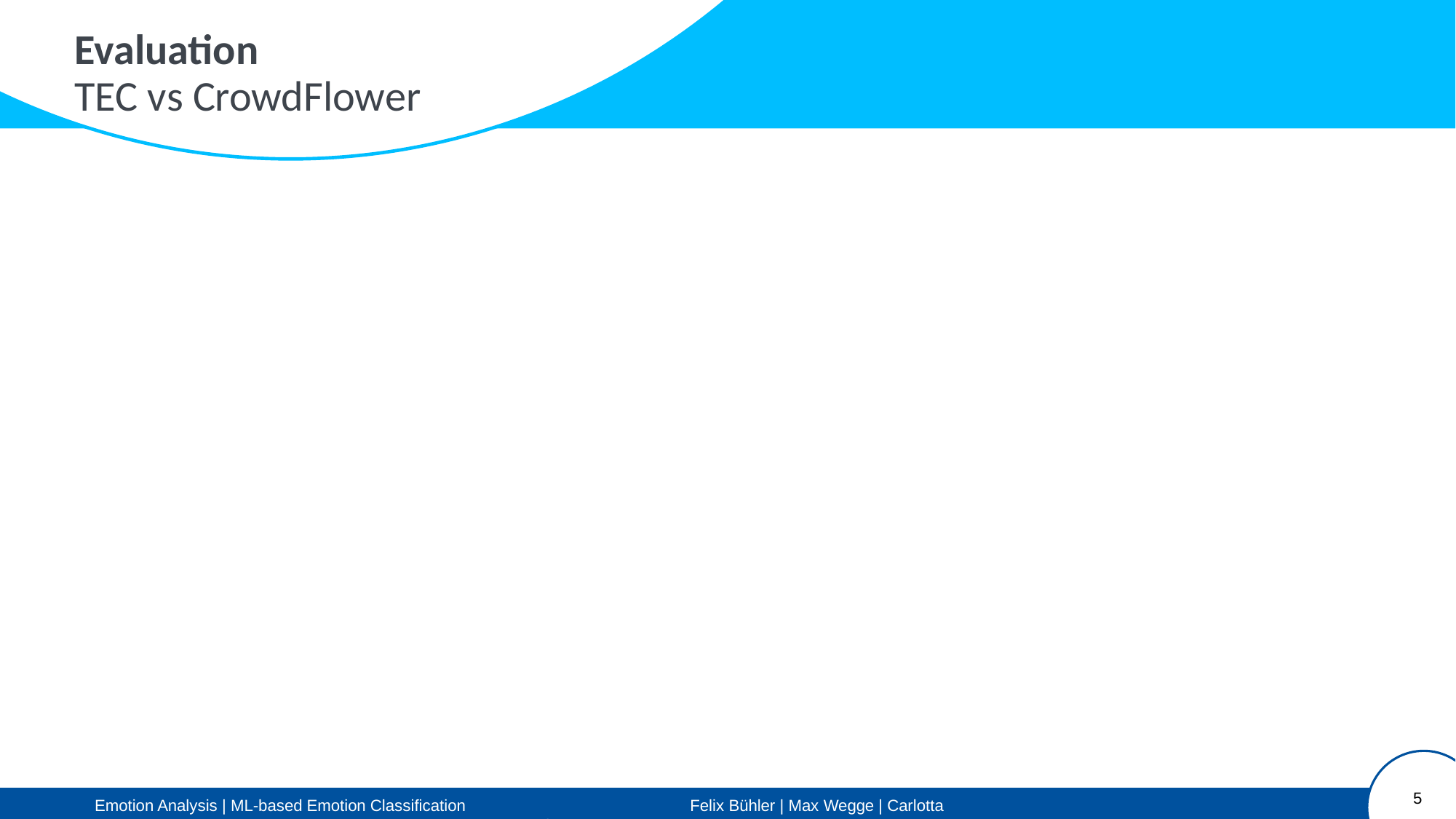

Evaluation
TEC vs CrowdFlower

5
Emotion Analysis | ML-based Emotion Classification		           Felix Bühler | Max Wegge | Carlotta Quensel